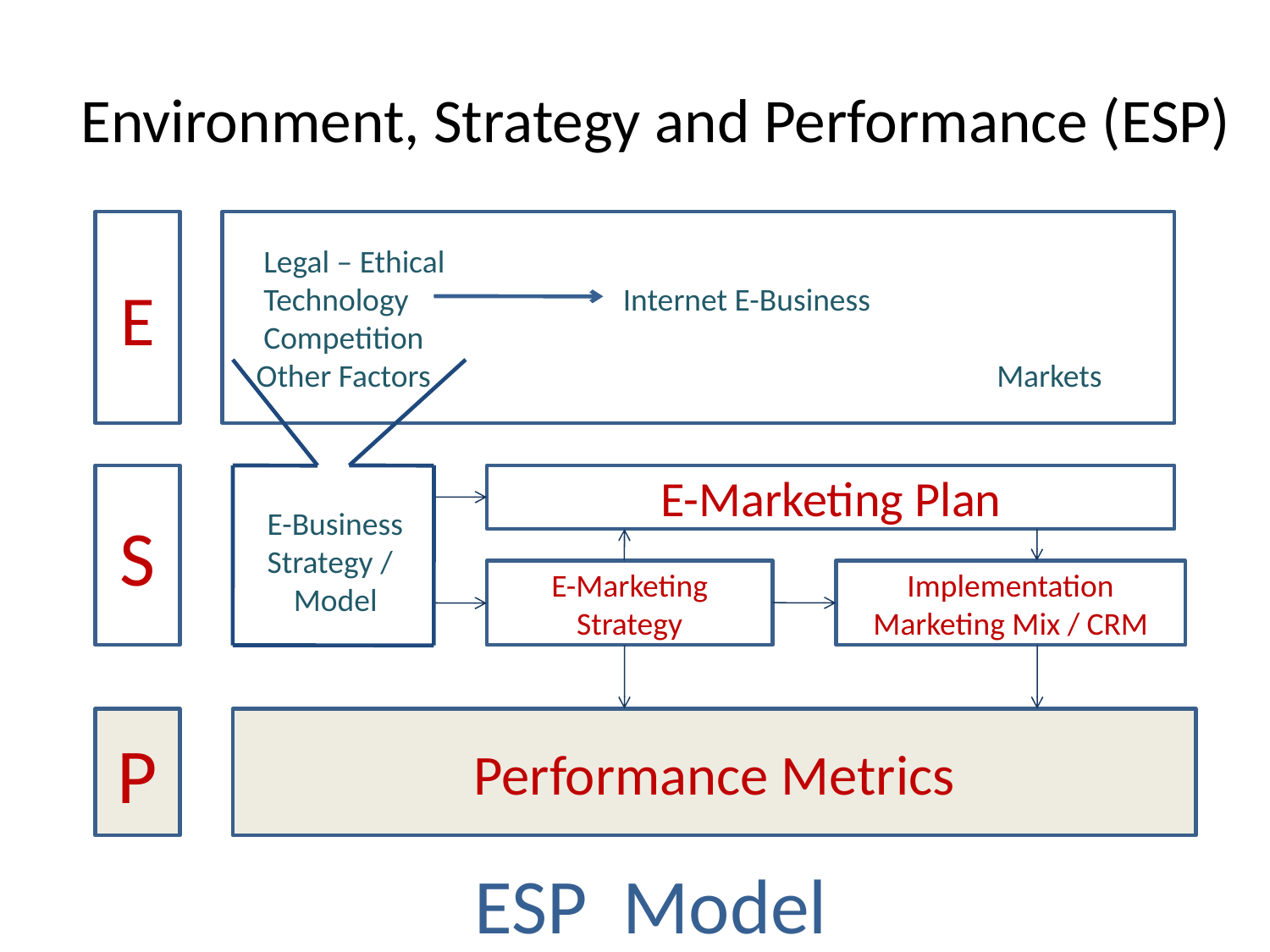

# Environment, Strategy and Performance (ESP)
E
    Legal – Ethical
    Technology		 Internet E-Business
    Competition
   Other Factors					Markets
S
E-Marketing Plan
E-Business
Strategy /
Model
E-Marketing
Strategy
Implementation
Marketing Mix / CRM
P
Performance Metrics
ESP  Model